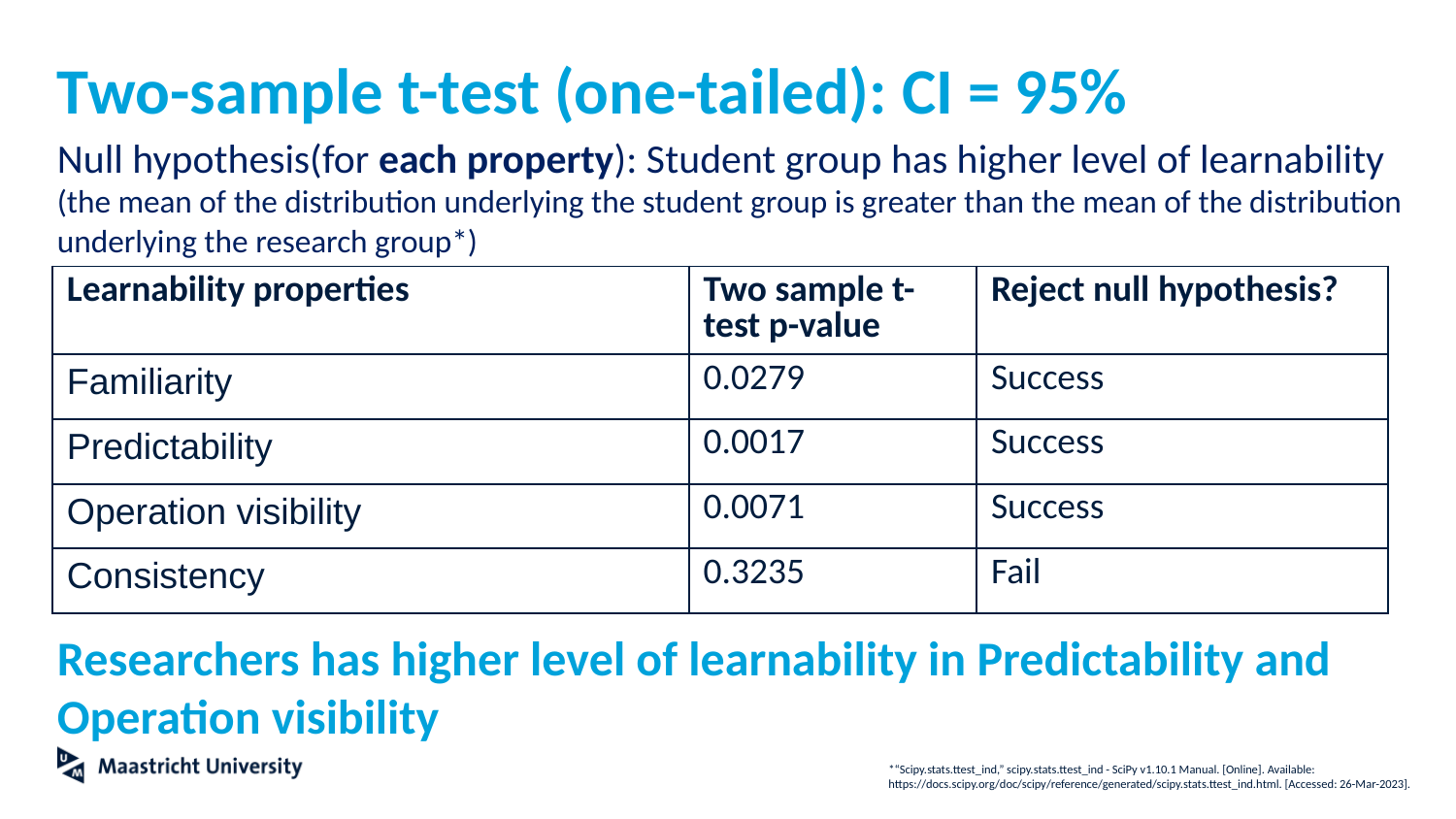

# Two-sample t-test (one-tailed): CI = 95%
Null hypothesis(for each property): Student group has higher level of learnability
(the mean of the distribution underlying the student group is greater than the mean of the distribution underlying the research group*)

| Learnability properties | Two sample t-test p-value | Reject null hypothesis? |
| --- | --- | --- |
| Familiarity | 0.0279 | Success |
| Predictability | 0.0017 | Success |
| Operation visibility | 0.0071 | Success |
| Consistency | 0.3235 | Fail |
Researchers has higher level of learnability in Predictability and Operation visibility
*“Scipy.stats.ttest_ind,” scipy.stats.ttest_ind - SciPy v1.10.1 Manual. [Online]. Available: https://docs.scipy.org/doc/scipy/reference/generated/scipy.stats.ttest_ind.html. [Accessed: 26-Mar-2023].